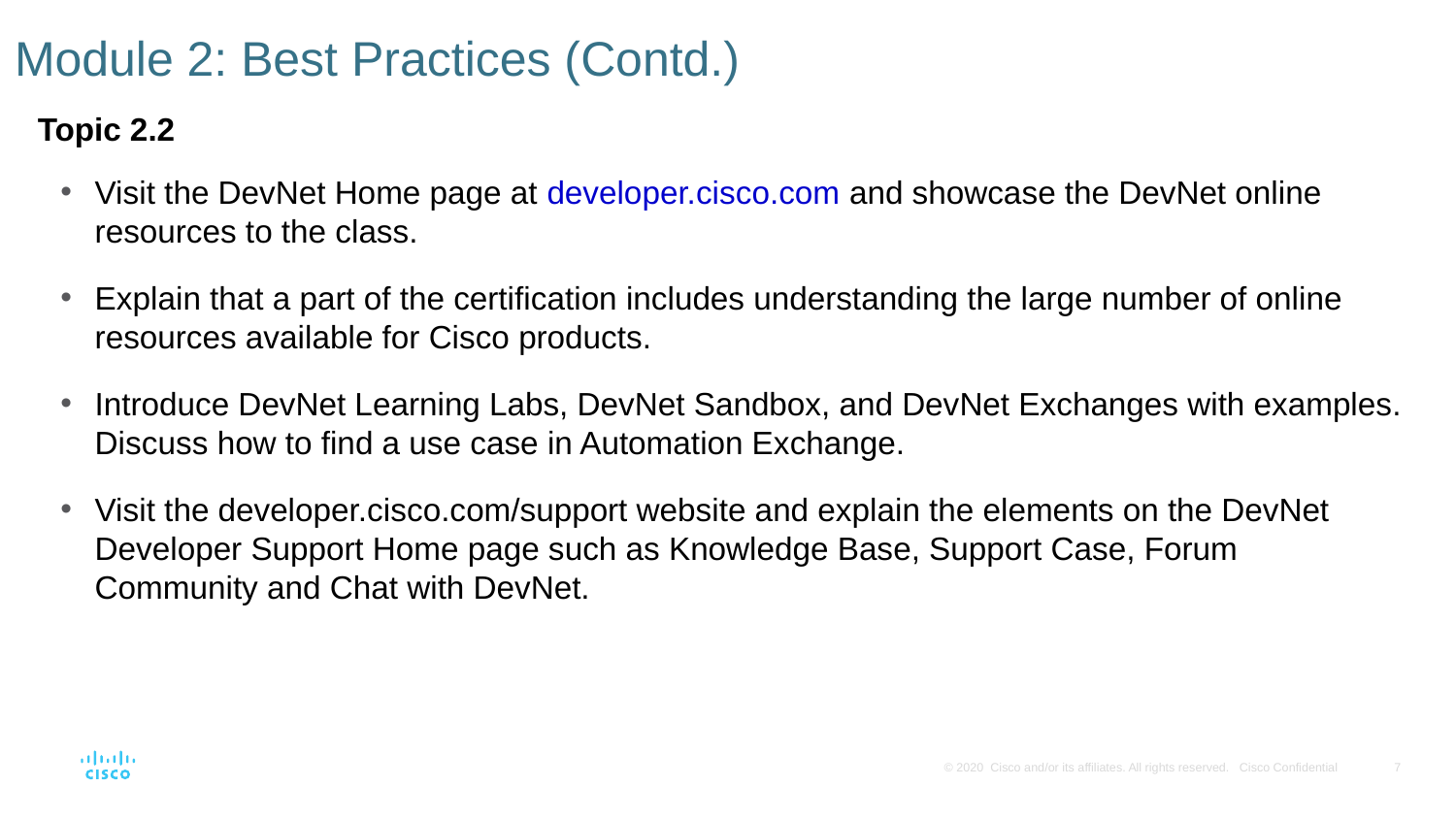

# Module 2: Best Practices (Contd.)
Topic 2.2
Visit the DevNet Home page at developer.cisco.com and showcase the DevNet online resources to the class.
Explain that a part of the certification includes understanding the large number of online resources available for Cisco products.
Introduce DevNet Learning Labs, DevNet Sandbox, and DevNet Exchanges with examples. Discuss how to find a use case in Automation Exchange.
Visit the developer.cisco.com/support website and explain the elements on the DevNet Developer Support Home page such as Knowledge Base, Support Case, Forum Community and Chat with DevNet.